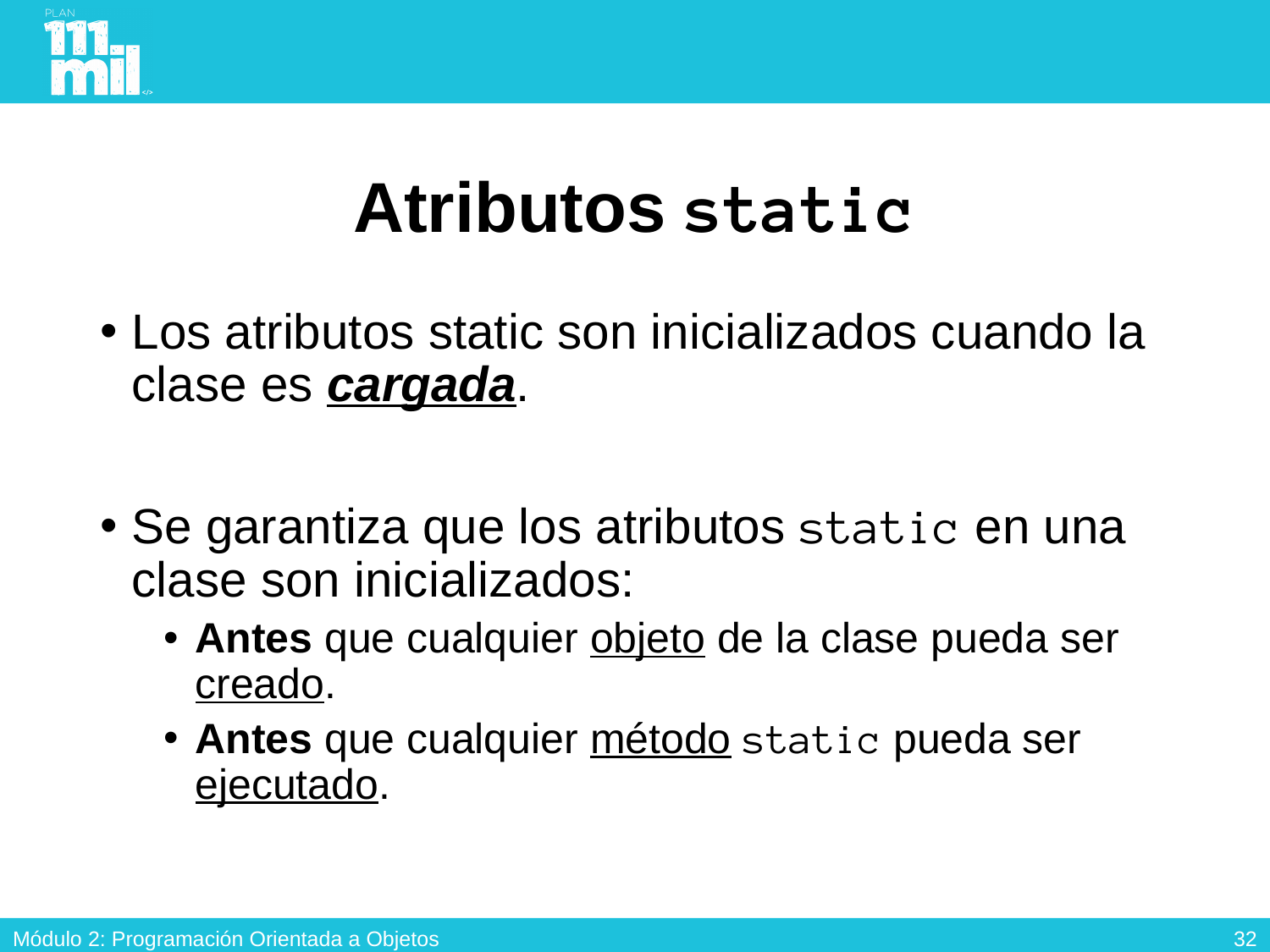

# Atributos static
Los atributos static son inicializados cuando la clase es cargada.

Se garantiza que los atributos static en una clase son inicializados:
Antes que cualquier objeto de la clase pueda ser creado.
Antes que cualquier método static pueda ser ejecutado.
32
Módulo 2: Programación Orientada a Objetos